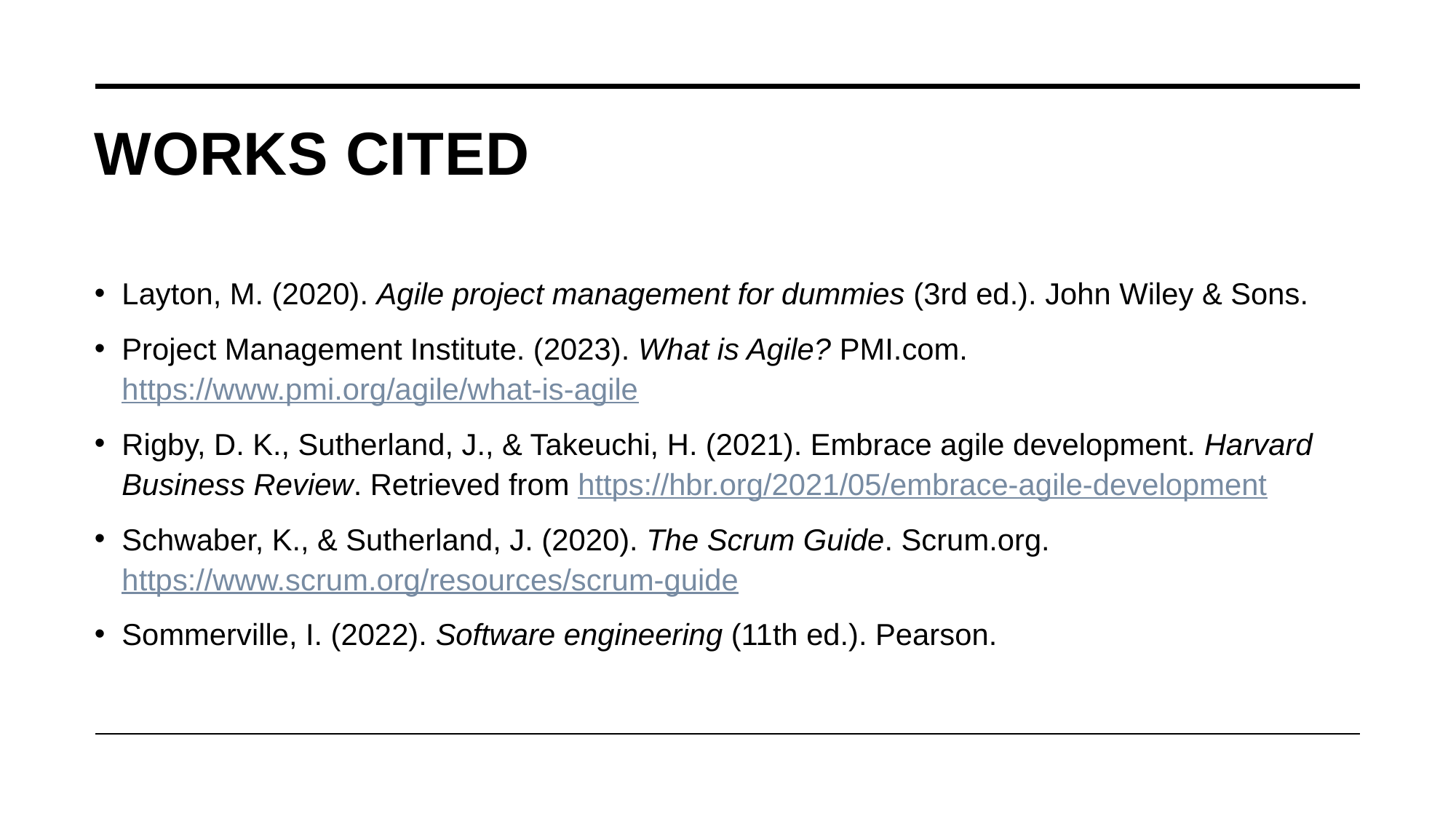

# Works Cited
Layton, M. (2020). Agile project management for dummies (3rd ed.). John Wiley & Sons.
Project Management Institute. (2023). What is Agile? PMI.com. https://www.pmi.org/agile/what-is-agile
Rigby, D. K., Sutherland, J., & Takeuchi, H. (2021). Embrace agile development. Harvard Business Review. Retrieved from https://hbr.org/2021/05/embrace-agile-development
Schwaber, K., & Sutherland, J. (2020). The Scrum Guide. Scrum.org. https://www.scrum.org/resources/scrum-guide
Sommerville, I. (2022). Software engineering (11th ed.). Pearson.